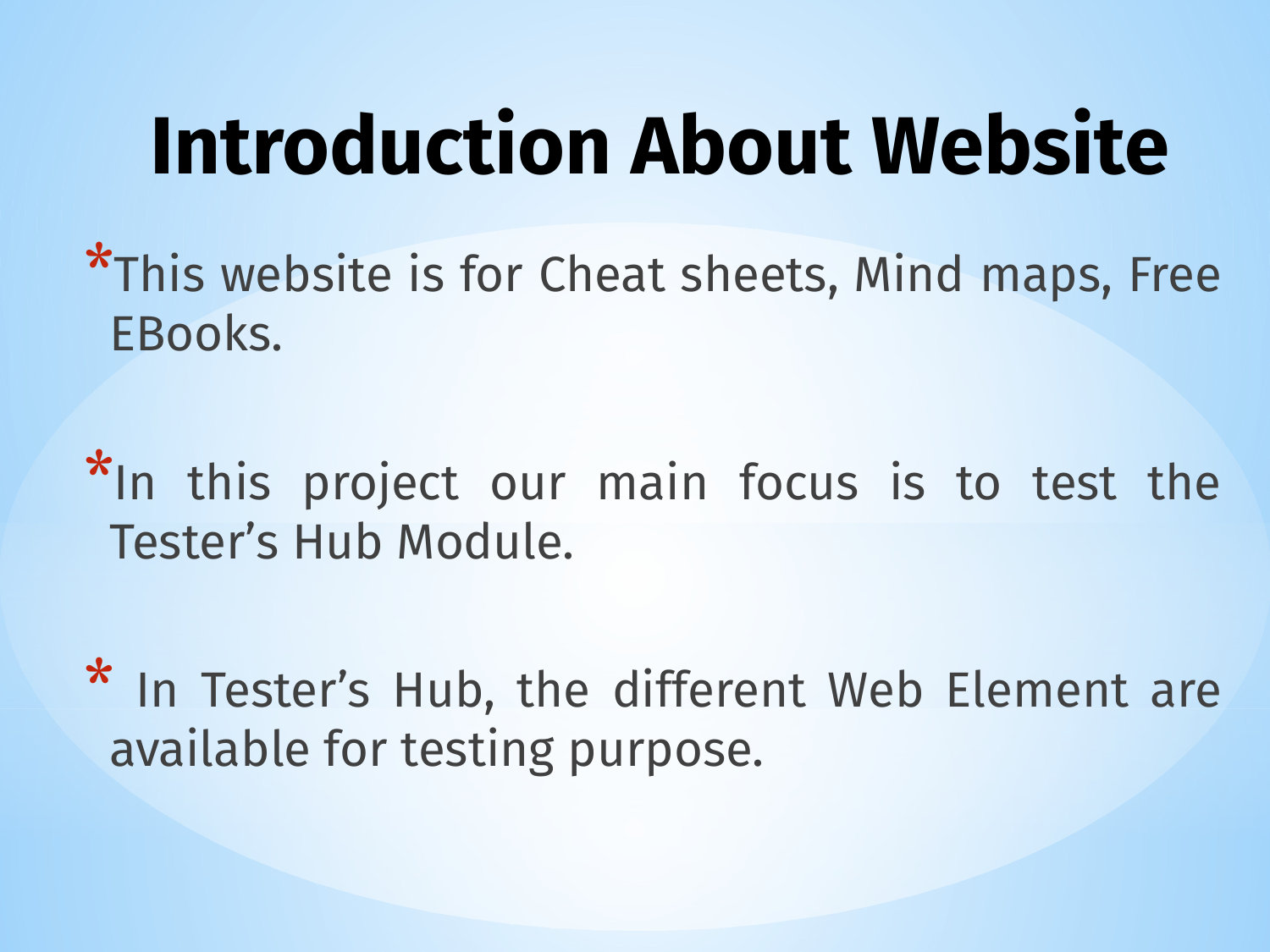

# Introduction About Website
This website is for Cheat sheets, Mind maps, Free EBooks.

In this project our main focus is to test the Tester’s Hub Module.

 In Tester’s Hub, the different Web Element are available for testing purpose.